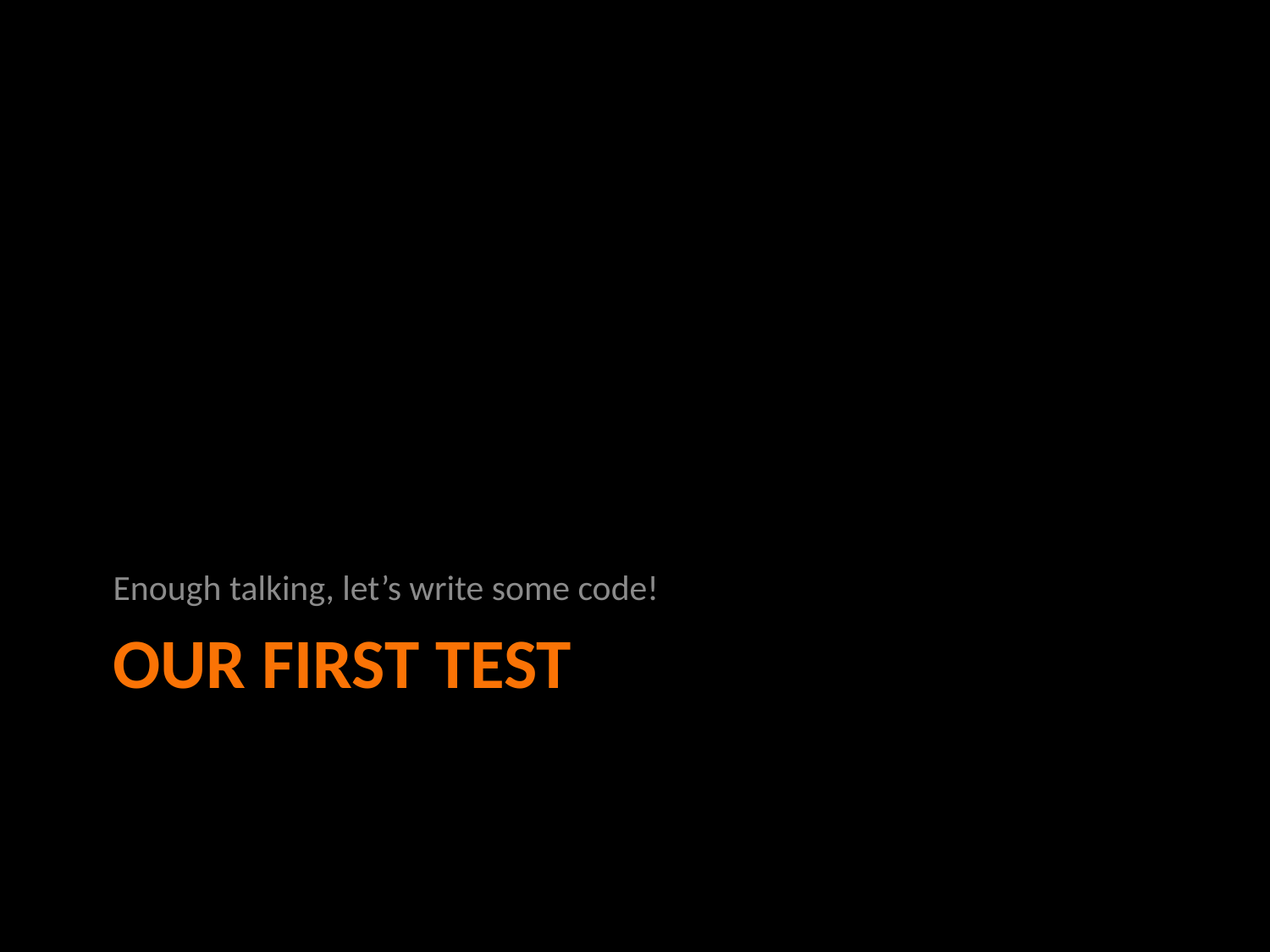

Enough talking, let’s write some code!
# Our First Test